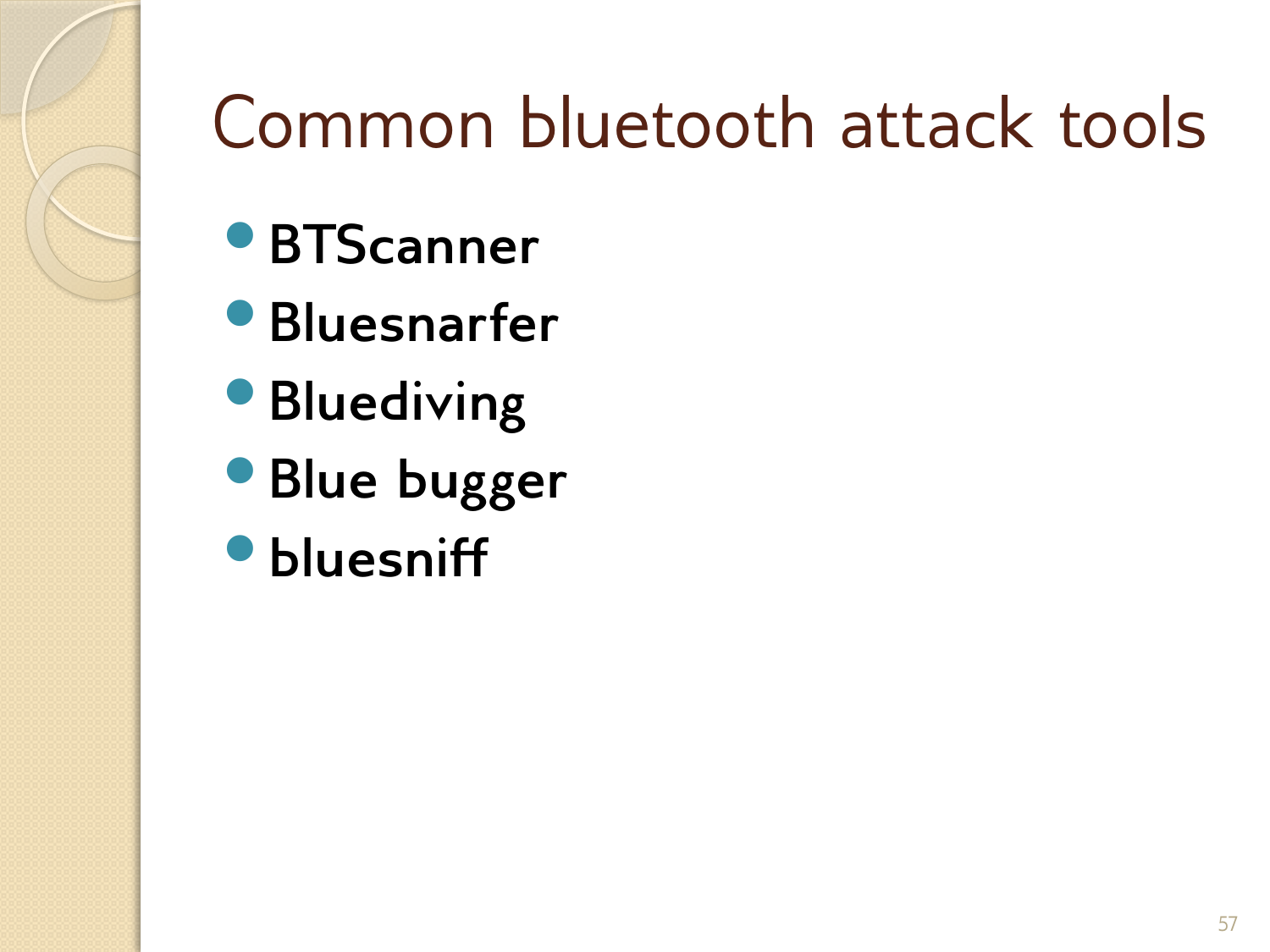

# Common bluetooth attack tools
BTScanner
Bluesnarfer
Bluediving
Blue bugger
bluesniff

57